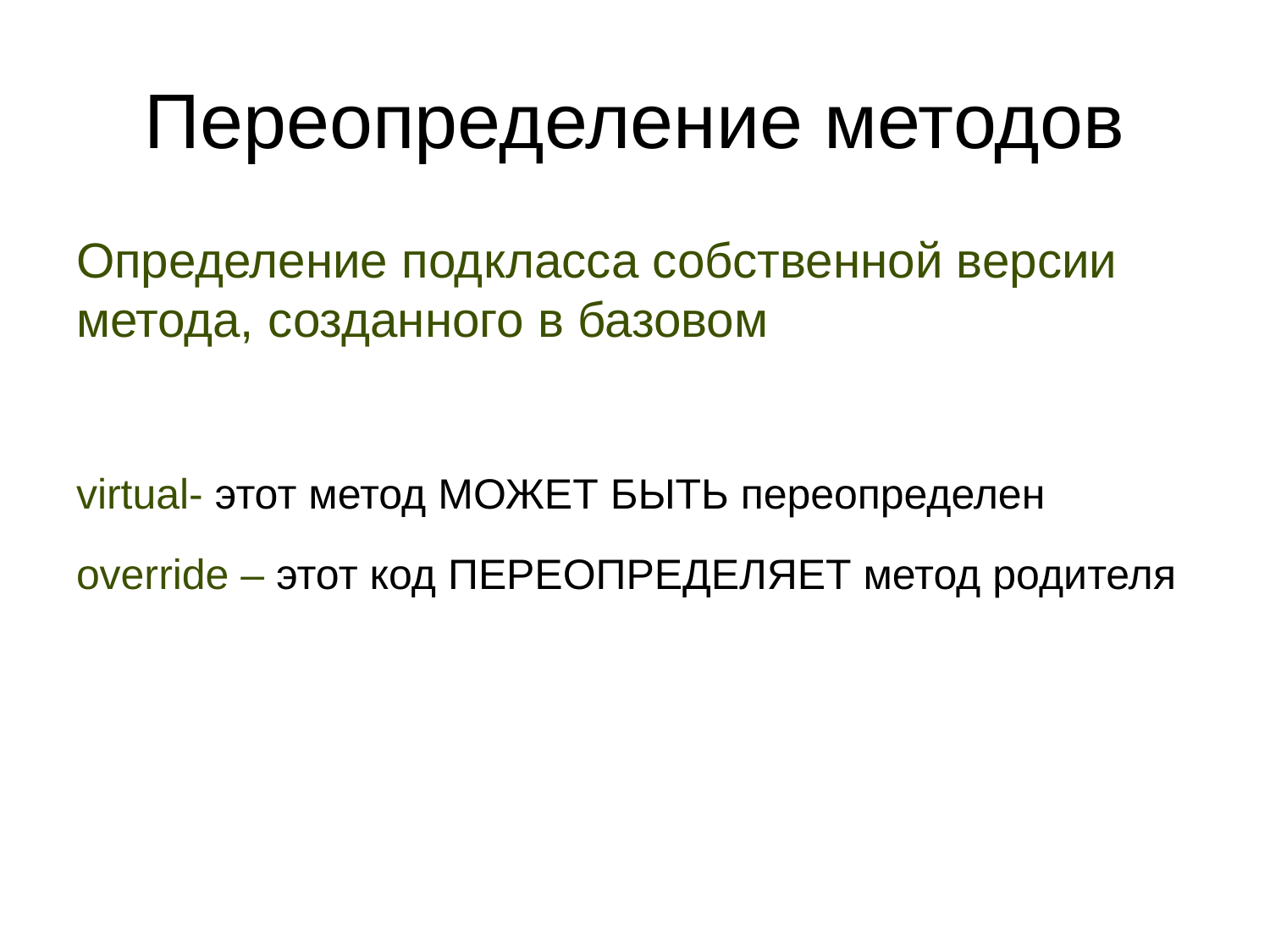

# Переопределение методов
Определение подкласса собственной версии метода, созданного в базовом

virtual- этот метод МОЖЕТ БЫТЬ переопределен
override – этот код ПЕРЕОПРЕДЕЛЯЕТ метод родителя